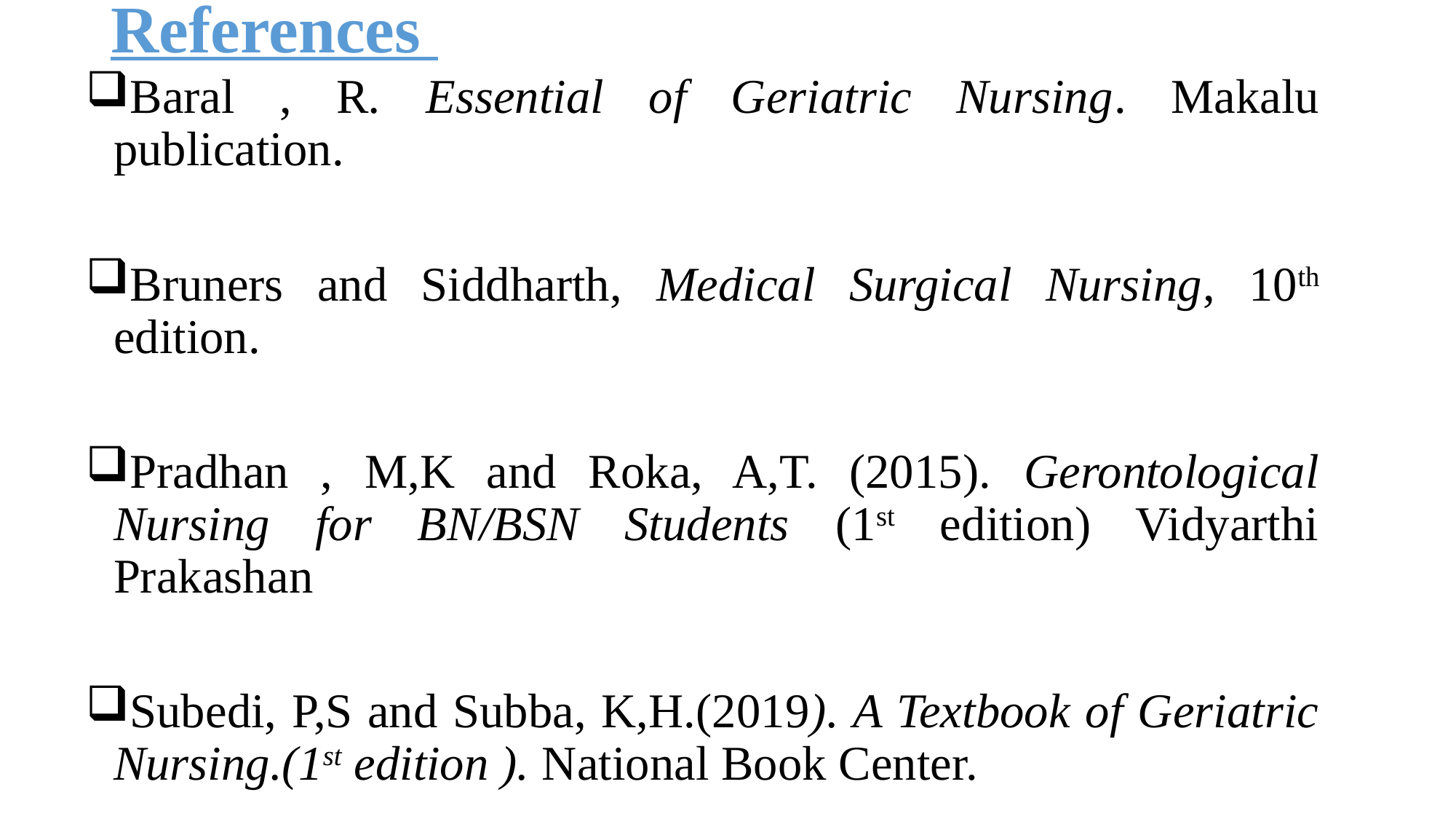

# References
Baral , R. Essential of Geriatric Nursing. Makalu publication.

Bruners and Siddharth, Medical Surgical Nursing, 10th edition.

Pradhan , M,K and Roka, A,T. (2015). Gerontological Nursing for BN/BSN Students (1st edition) Vidyarthi Prakashan

Subedi, P,S and Subba, K,H.(2019). A Textbook of Geriatric Nursing.(1st edition ). National Book Center.